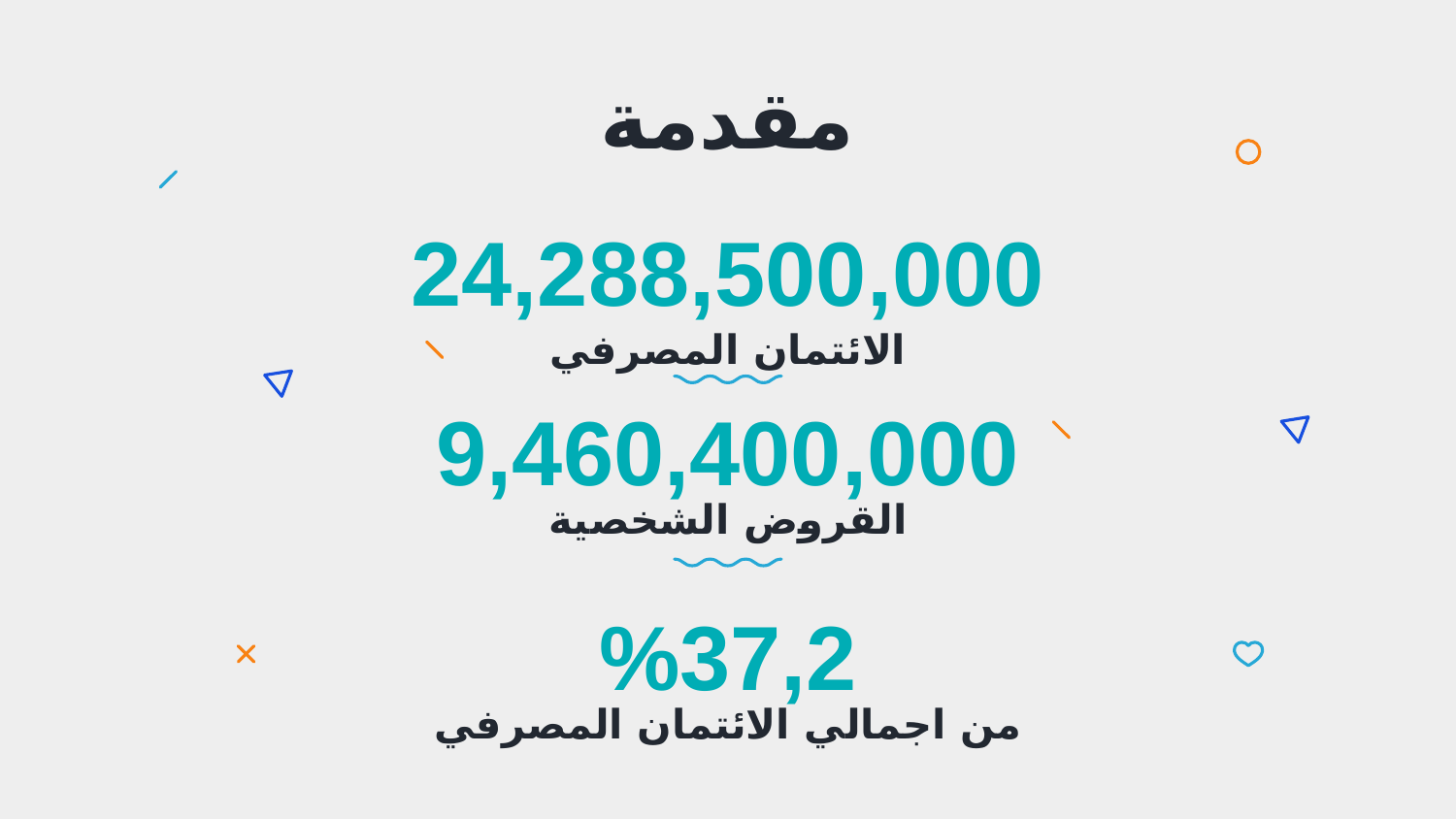

مقدمة
# 24,288,500,000
الائتمان المصرفي

9,460,400,000
القروض الشخصية

%37,2
من اجمالي الائتمان المصرفي